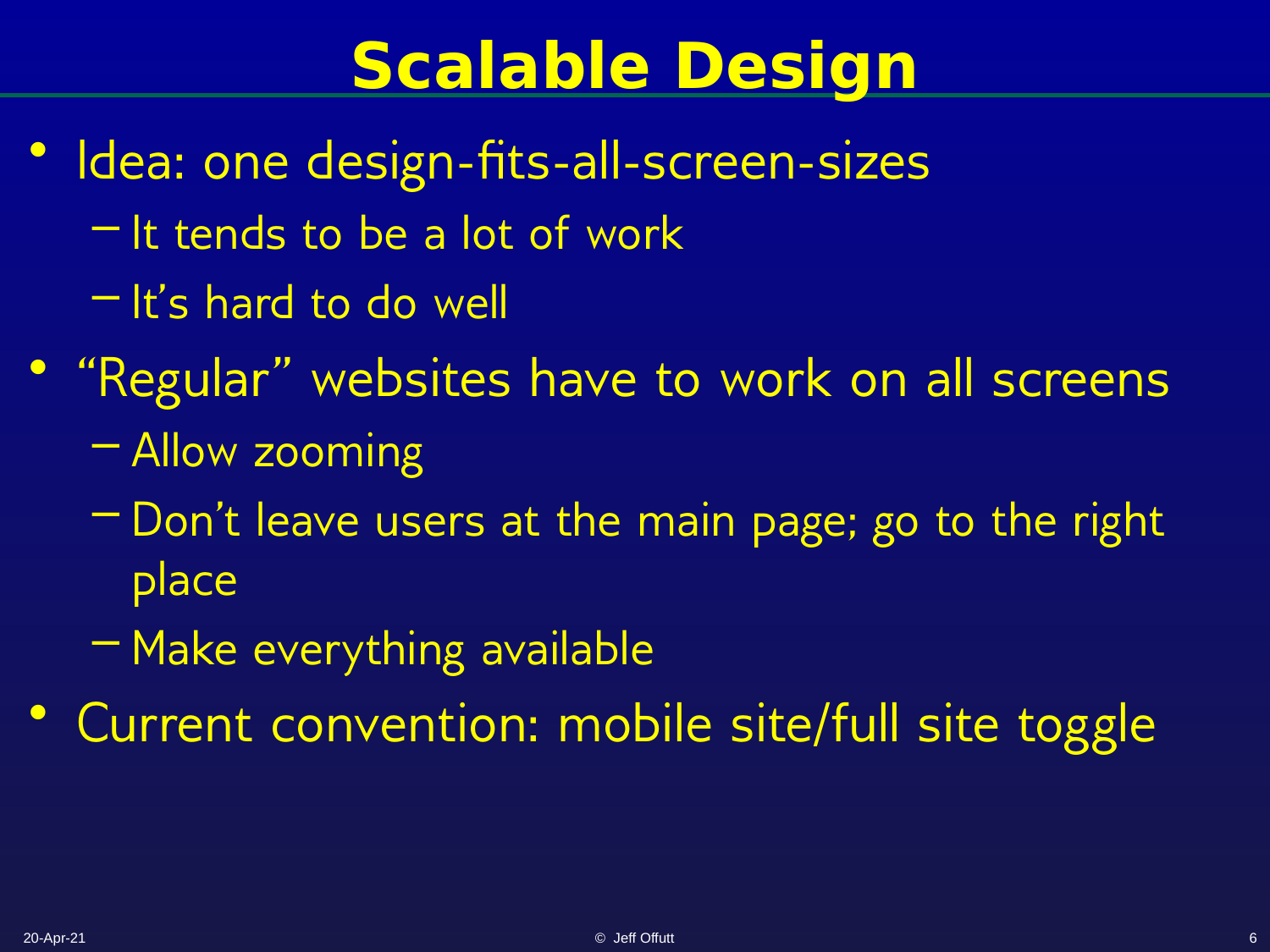

# Scalable Design
Idea: one design-fits-all-screen-sizes
It tends to be a lot of work
It’s hard to do well
“Regular” websites have to work on all screens
Allow zooming
Don’t leave users at the main page; go to the right place
Make everything available
Current convention: mobile site/full site toggle

20-Apr-21
©  Jeff Offutt
6